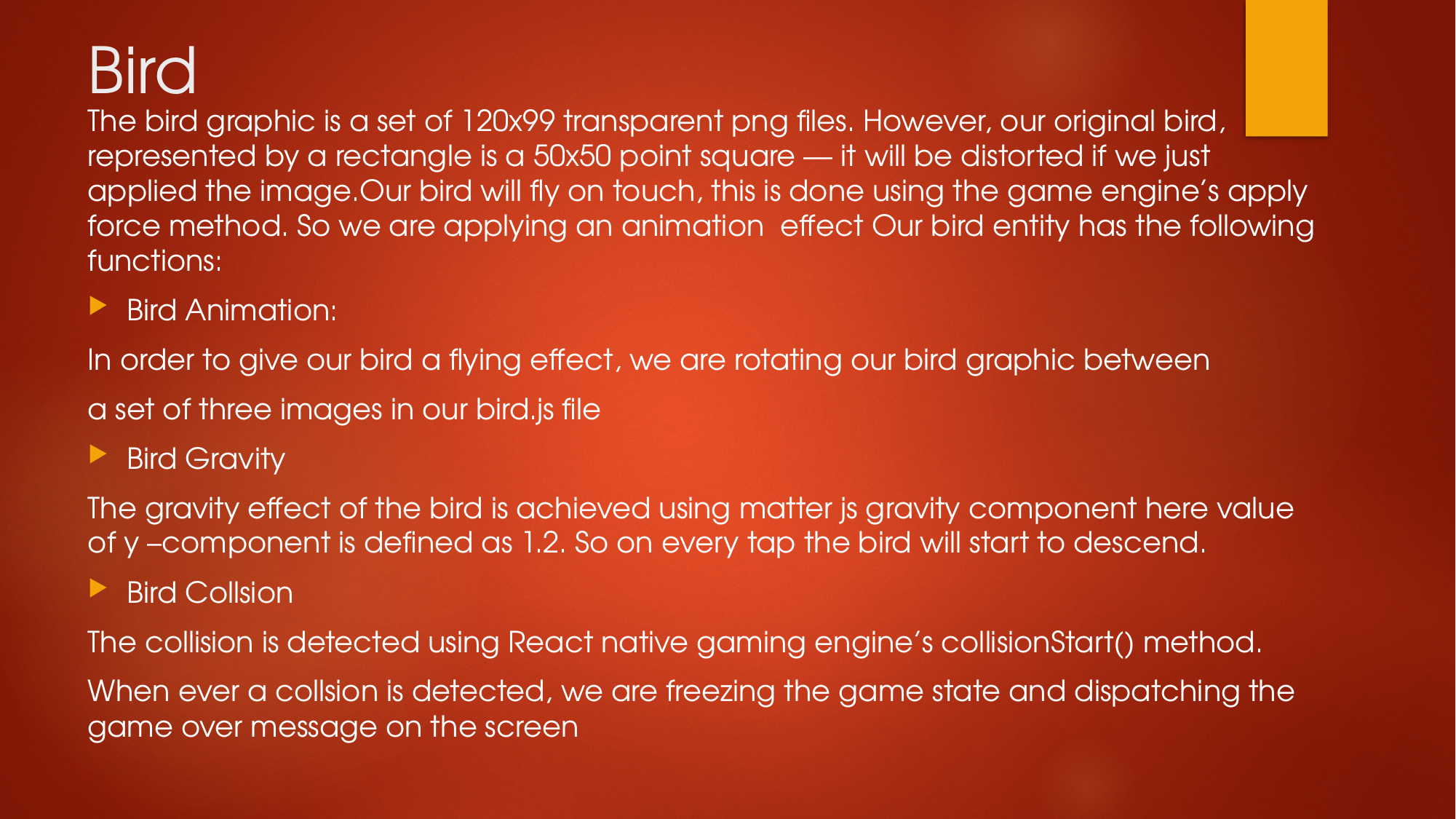

# Bird
The bird graphic is a set of 120x99 transparent png files. However, our original bird, represented by a rectangle is a 50x50 point square — it will be distorted if we just applied the image.Our bird will fly on touch, this is done using the game engine’s apply force method. So we are applying an animation  effect Our bird entity has the following functions:
Bird Animation:
In order to give our bird a flying effect, we are rotating our bird graphic between
a set of three images in our bird.js file
Bird Gravity
The gravity effect of the bird is achieved using matter js gravity component here value of y –component is defined as 1.2. So on every tap the bird will start to descend.
Bird Collsion
The collision is detected using React native gaming engine’s collisionStart() method.
When ever a collsion is detected, we are freezing the game state and dispatching the game over message on the screen